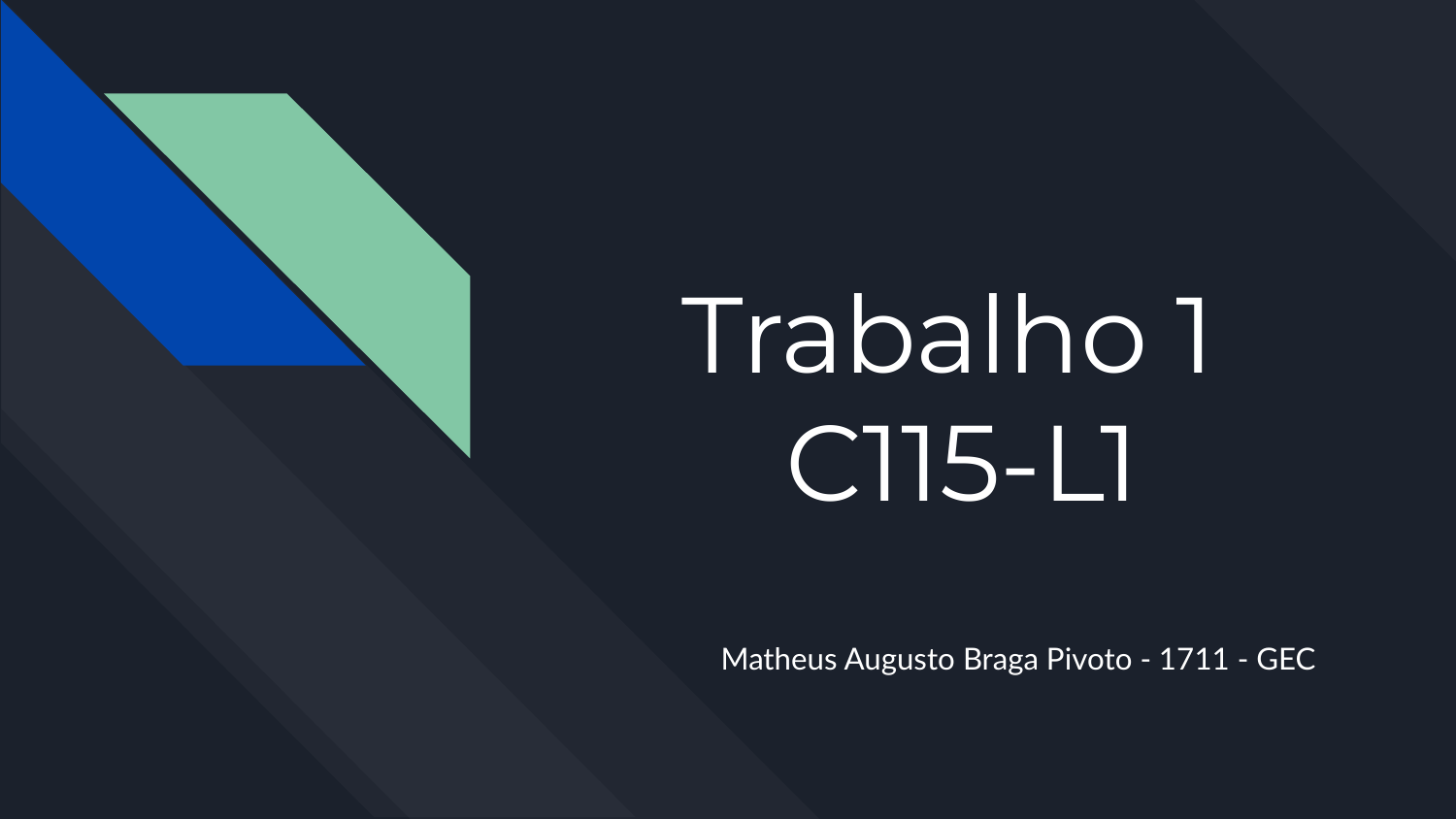

# Trabalho 1  C115-L1
Matheus Augusto Braga Pivoto - 1711 - GEC